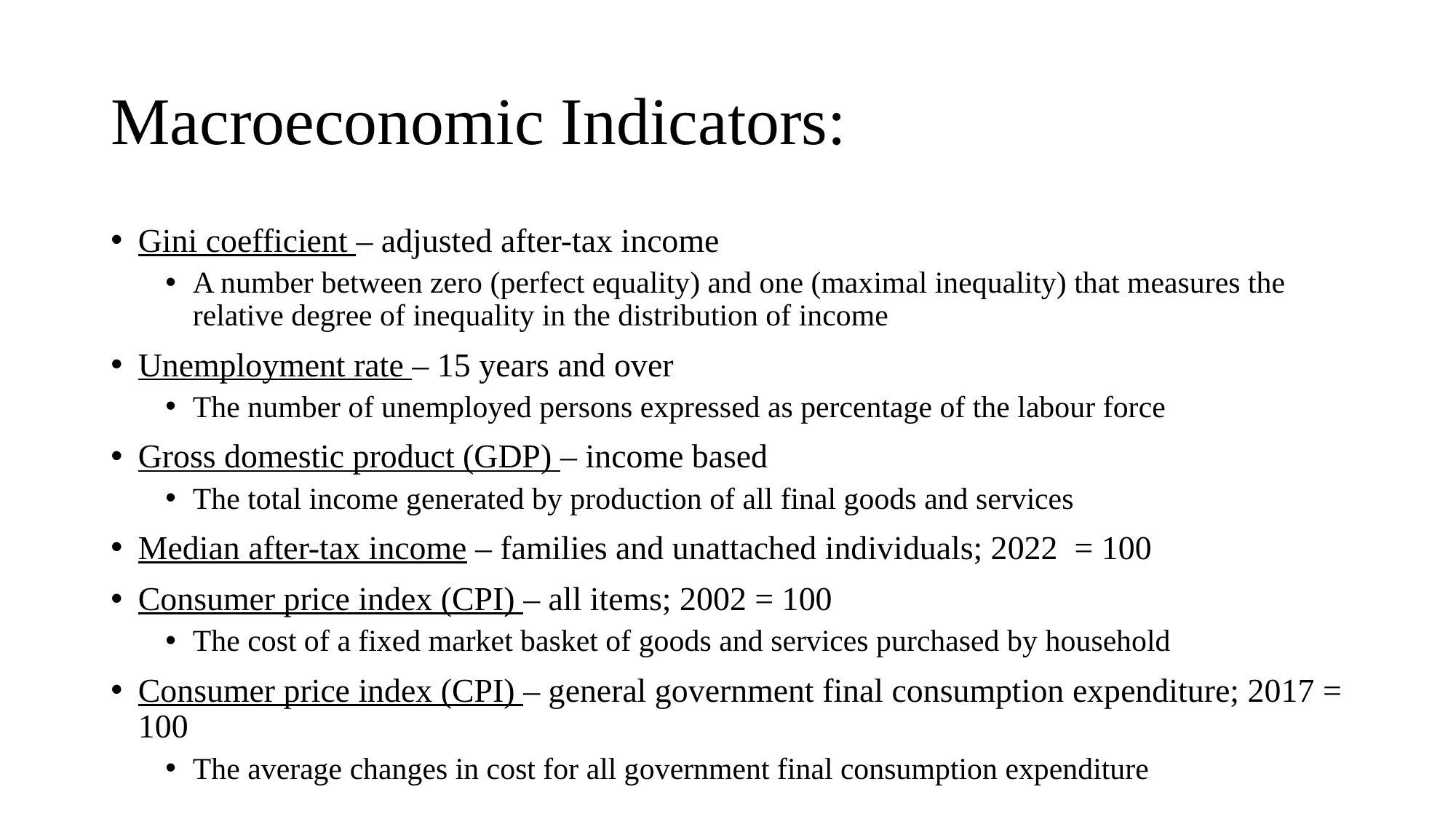

# Macroeconomic Indicators:
Gini coefficient – adjusted after-tax income
A number between zero (perfect equality) and one (maximal inequality) that measures the relative degree of inequality in the distribution of income
Unemployment rate – 15 years and over
The number of unemployed persons expressed as percentage of the labour force
Gross domestic product (GDP) – income based
The total income generated by production of all final goods and services
Median after-tax income – families and unattached individuals; 2022  = 100
Consumer price index (CPI) – all items; 2002 = 100
The cost of a fixed market basket of goods and services purchased by household
Consumer price index (CPI) – general government final consumption expenditure; 2017 = 100
The average changes in cost for all government final consumption expenditure